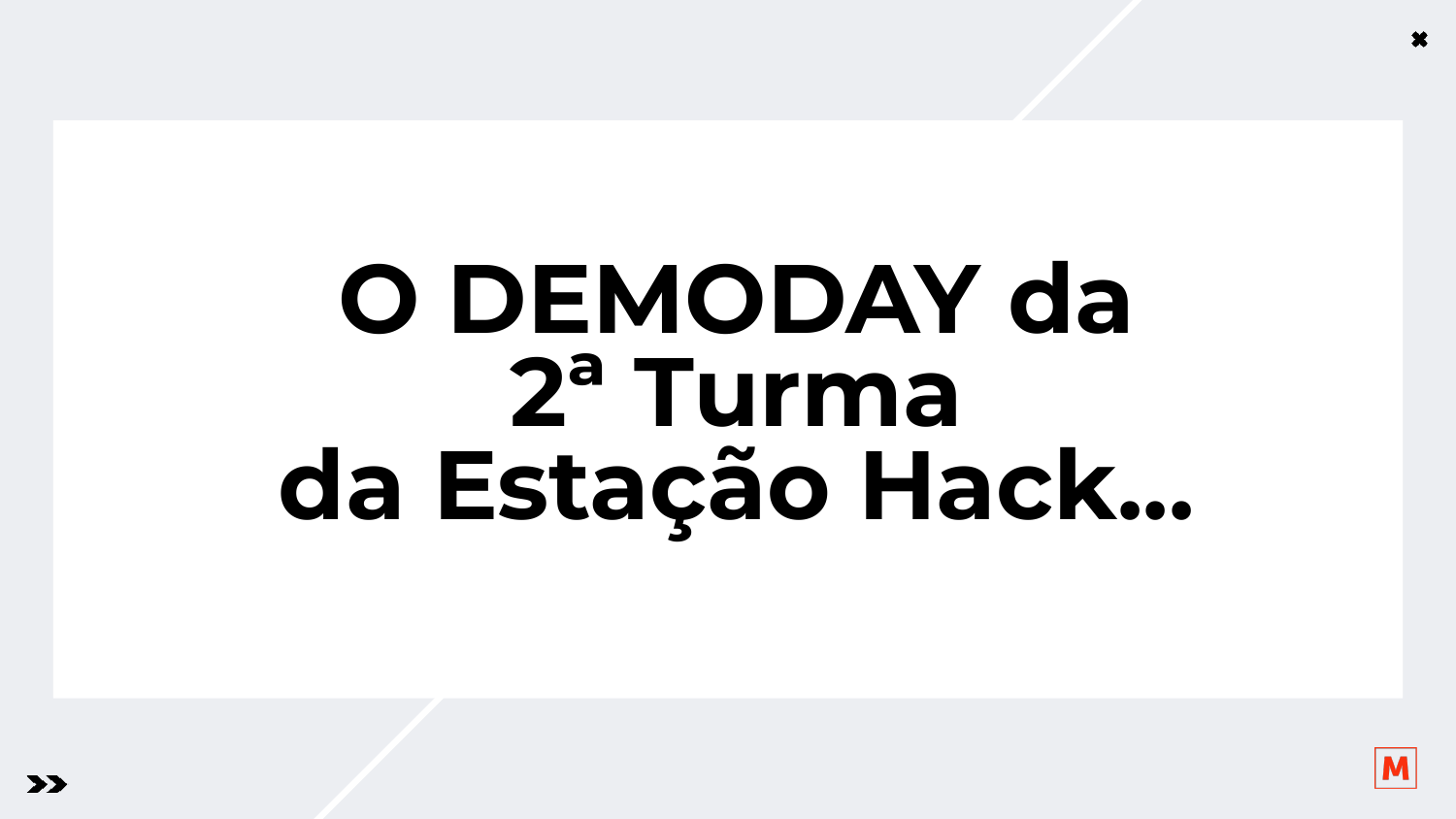

O DEMODAY da
2ª Turma
da Estação Hack...